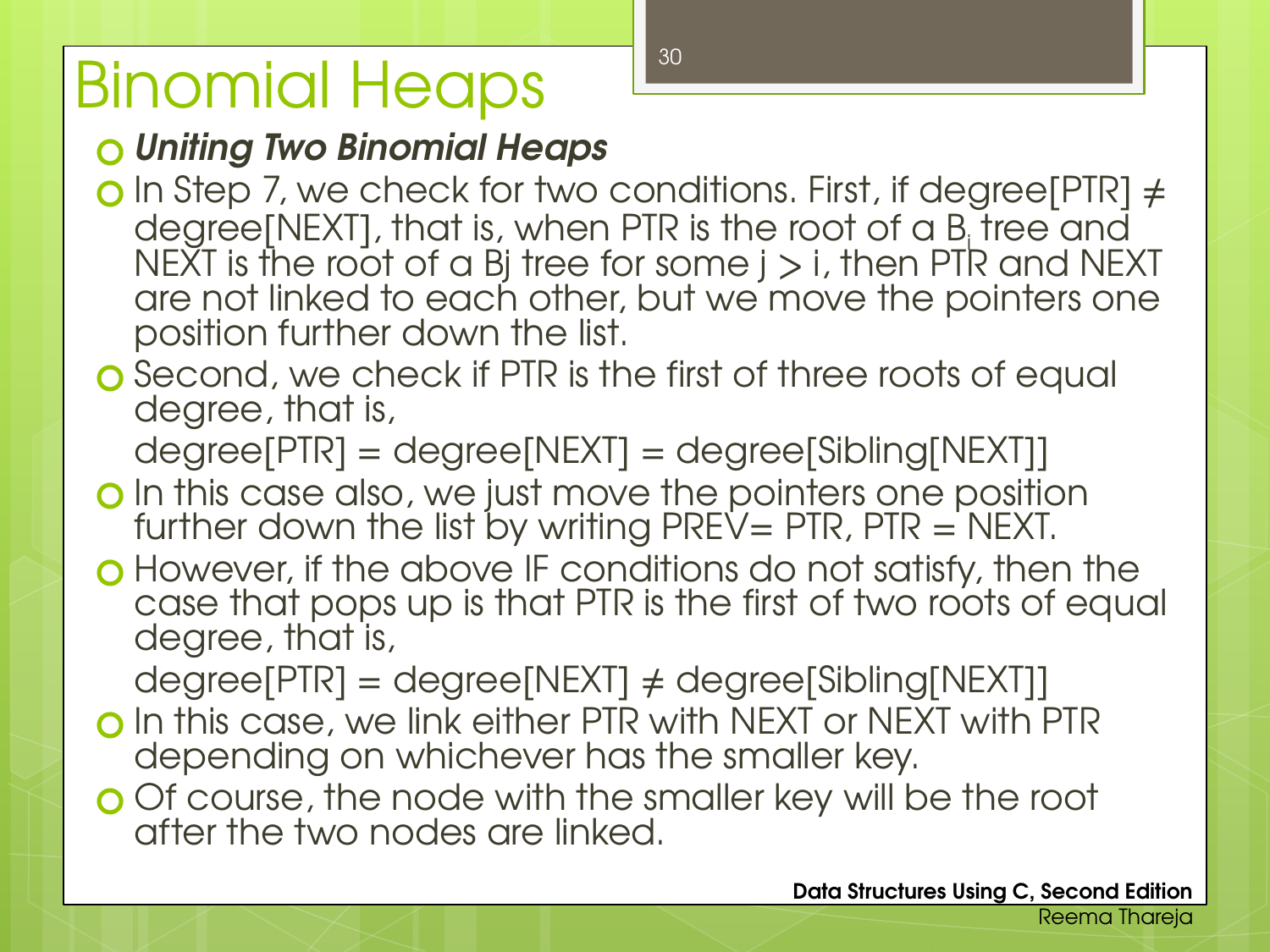

30
# Binomial Heaps
Uniting Two Binomial Heaps
In Step 7, we check for two conditions. First, if degree[PTR] ≠ degree[NEXT], that is, when PTR is the root of a Bi tree and NEXT is the root of a Bj tree for some j > i, then PTR and NEXT are not linked to each other, but we move the pointers one position further down the list.
Second, we check if PTR is the first of three roots of equal degree, that is,
	degree[PTR] = degree[NEXT] = degree[Sibling[NEXT]]
In this case also, we just move the pointers one position further down the list by writing PREV= PTR, PTR = NEXT.
However, if the above IF conditions do not satisfy, then the case that pops up is that PTR is the first of two roots of equal degree, that is,
	degree[PTR] = degree[NEXT] ≠ degree[Sibling[NEXT]]
In this case, we link either PTR with NEXT or NEXT with PTR depending on whichever has the smaller key.
Of course, the node with the smaller key will be the root after the two nodes are linked.
Data Structures Using C, Second Edition
Reema Thareja